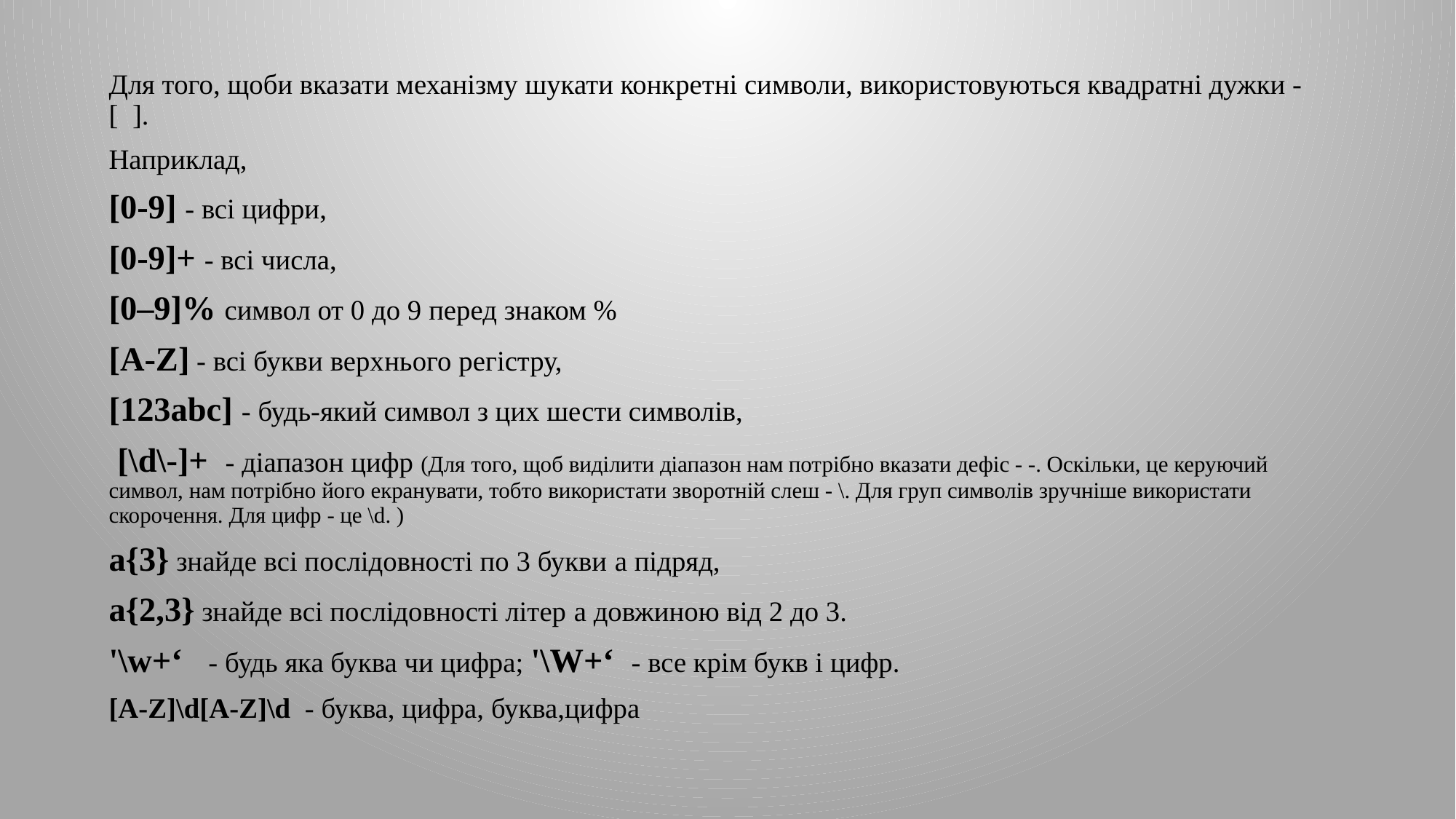

Для того, щоби вказати механізму шукати конкретні символи, використовуються квадратні дужки - [  ].
Наприклад,
[0-9] - всі цифри,
[0-9]+ - всі числа,
[0–9]% символ от 0 до 9 перед знаком %
[A-Z] - всі букви верхнього регістру,
[123abc] - будь-який символ з цих шести символів,
 [\d\-]+  - діапазон цифр (Для того, щоб виділити діапазон нам потрібно вказати дефіс - -. Оскільки, це керуючий символ, нам потрібно його екранувати, тобто використати зворотній слеш - \. Для груп символів зручніше використати скорочення. Для цифр - це \d. )
a{3} знайде всі послідовності по 3 букви a підряд,
a{2,3} знайде всі послідовності літер a довжиною від 2 до 3.
'\w+‘   - будь яка буква чи цифра; '\W+‘  - все крім букв і цифр.
[A-Z]\d[A-Z]\d  - буква, цифра, буква,цифра